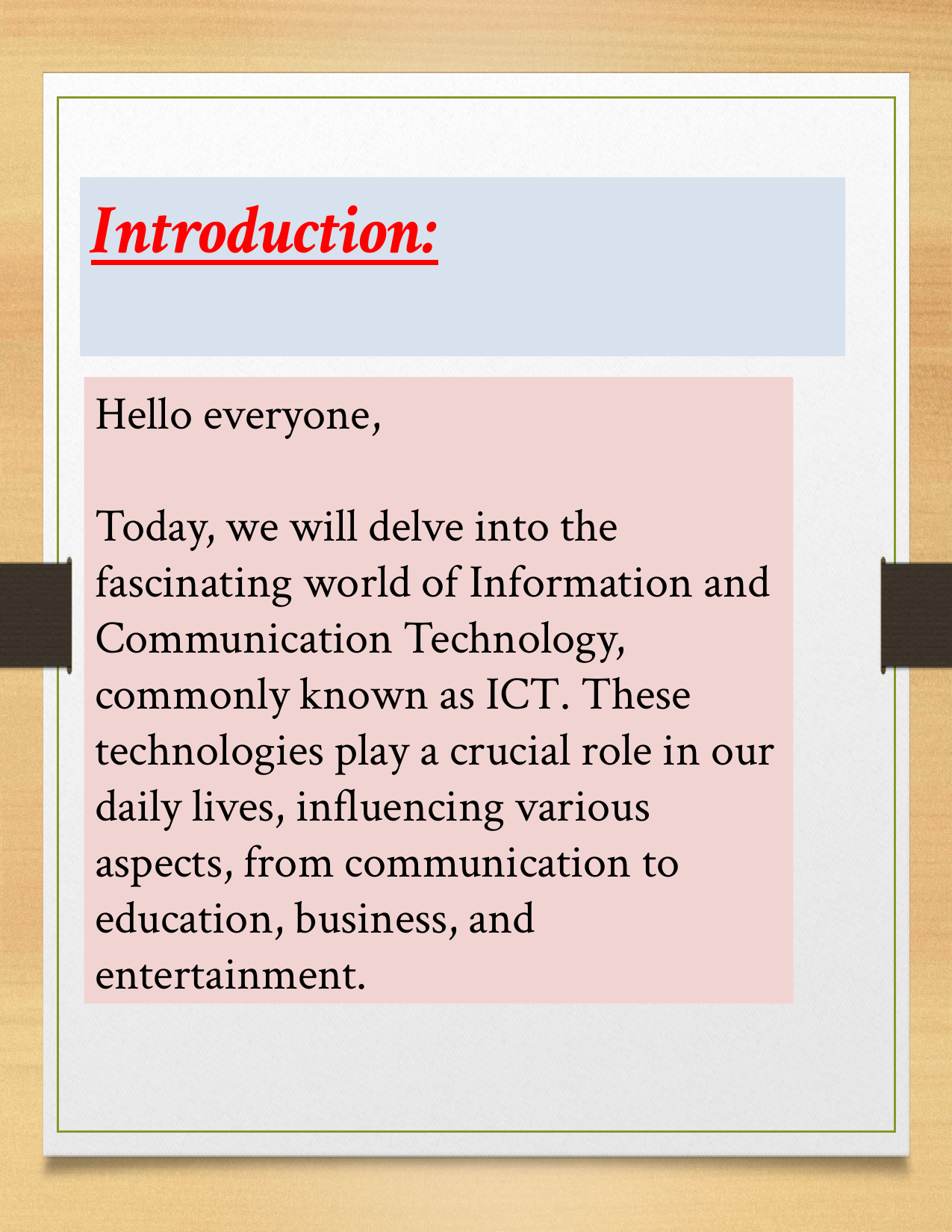

Introduction:

Hello everyone,

Today, we will delve into the fascinating world of Information and Communication Technology, commonly known as ICT. These technologies play a crucial role in our daily lives, influencing various aspects, from communication to education, business, and entertainment.